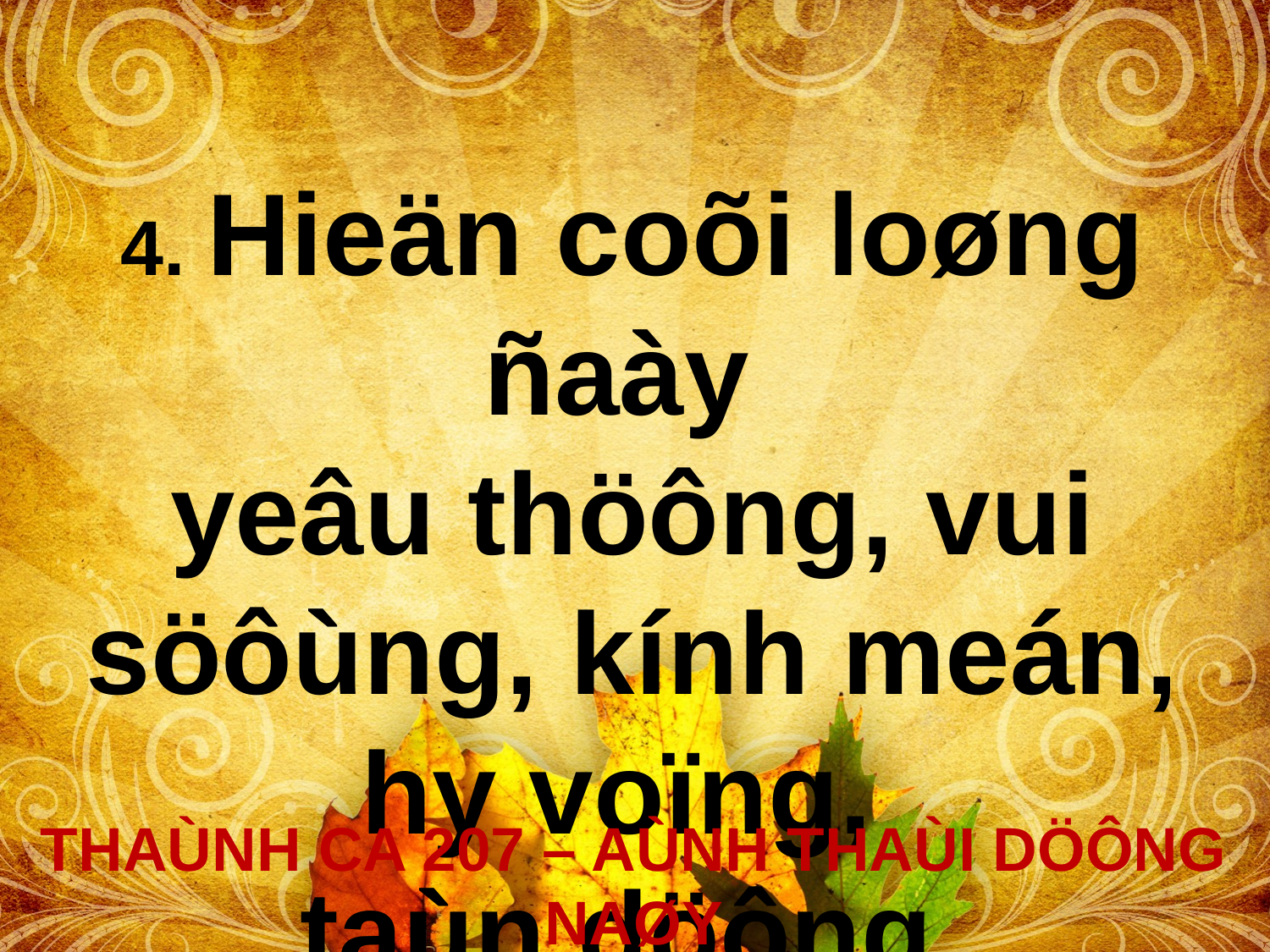

4. Hieän coõi loøng ñaày
yeâu thöông, vui söôùng, kính meán, hy voïng,
taùn döông.
THAÙNH CA 207 – AÙNH THAÙI DÖÔNG NAØY